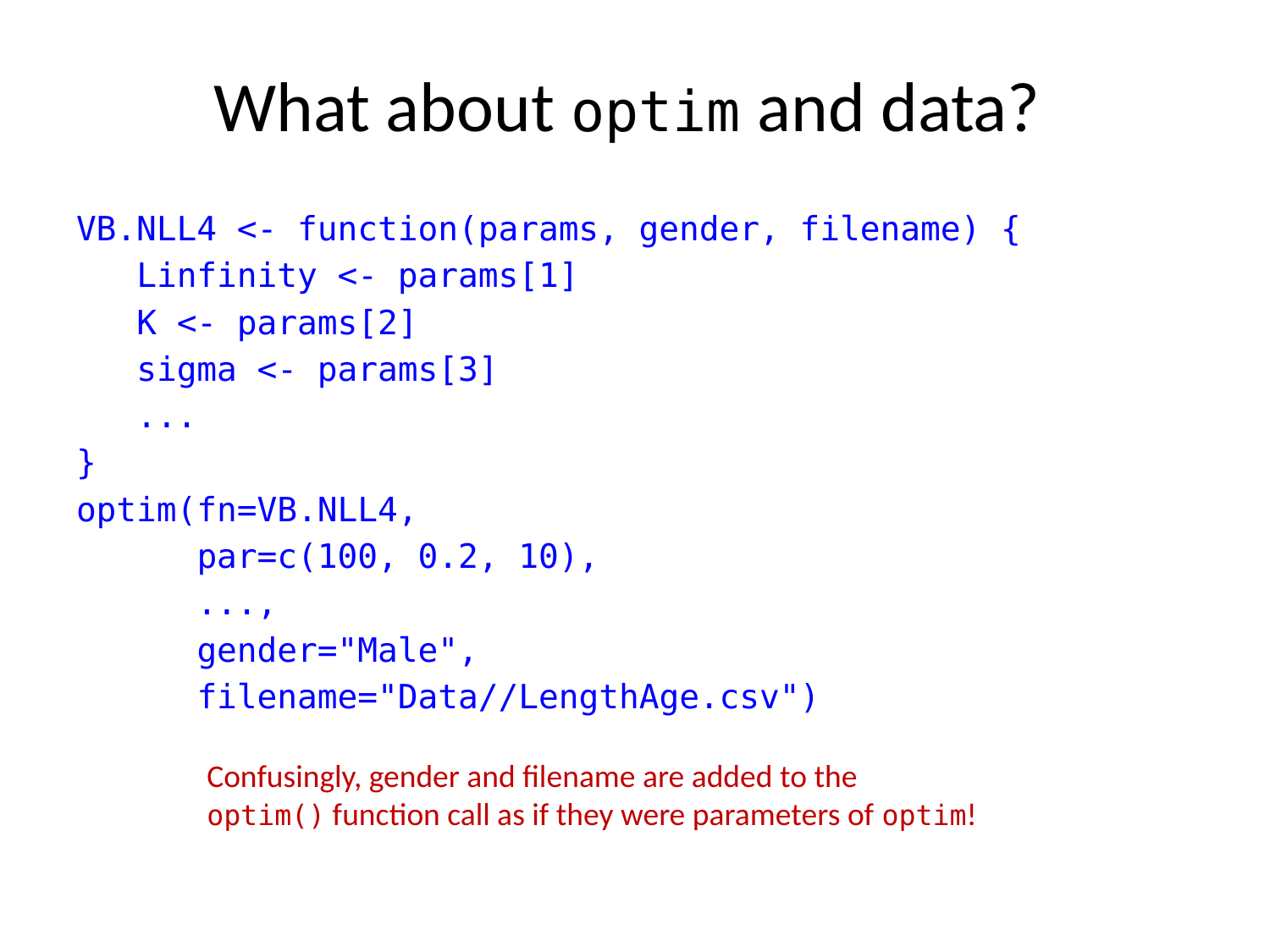

# What about optim and data?
VB.NLL4 <- function(params, gender, filename) {
   Linfinity <- params[1]
   K <- params[2]
   sigma <- params[3]
   ...
}
optim(fn=VB.NLL4,
      par=c(100, 0.2, 10),
      ...,
      gender="Male",
      filename="Data//LengthAge.csv")
Confusingly, gender and filename are added to the optim() function call as if they were parameters of optim!